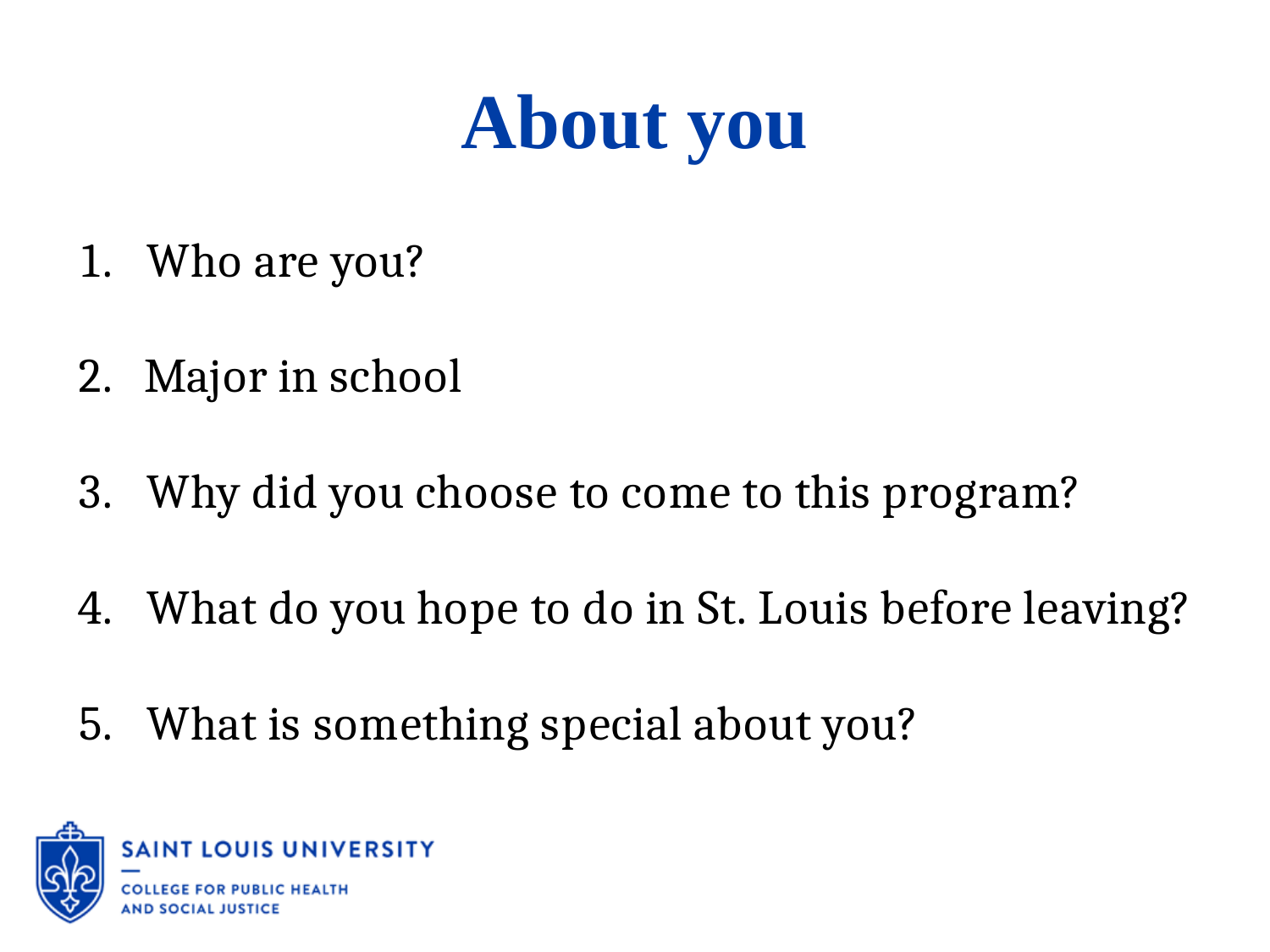

# About you
Who are you?

Major in school

Why did you choose to come to this program?

What do you hope to do in St. Louis before leaving?

What is something special about you?